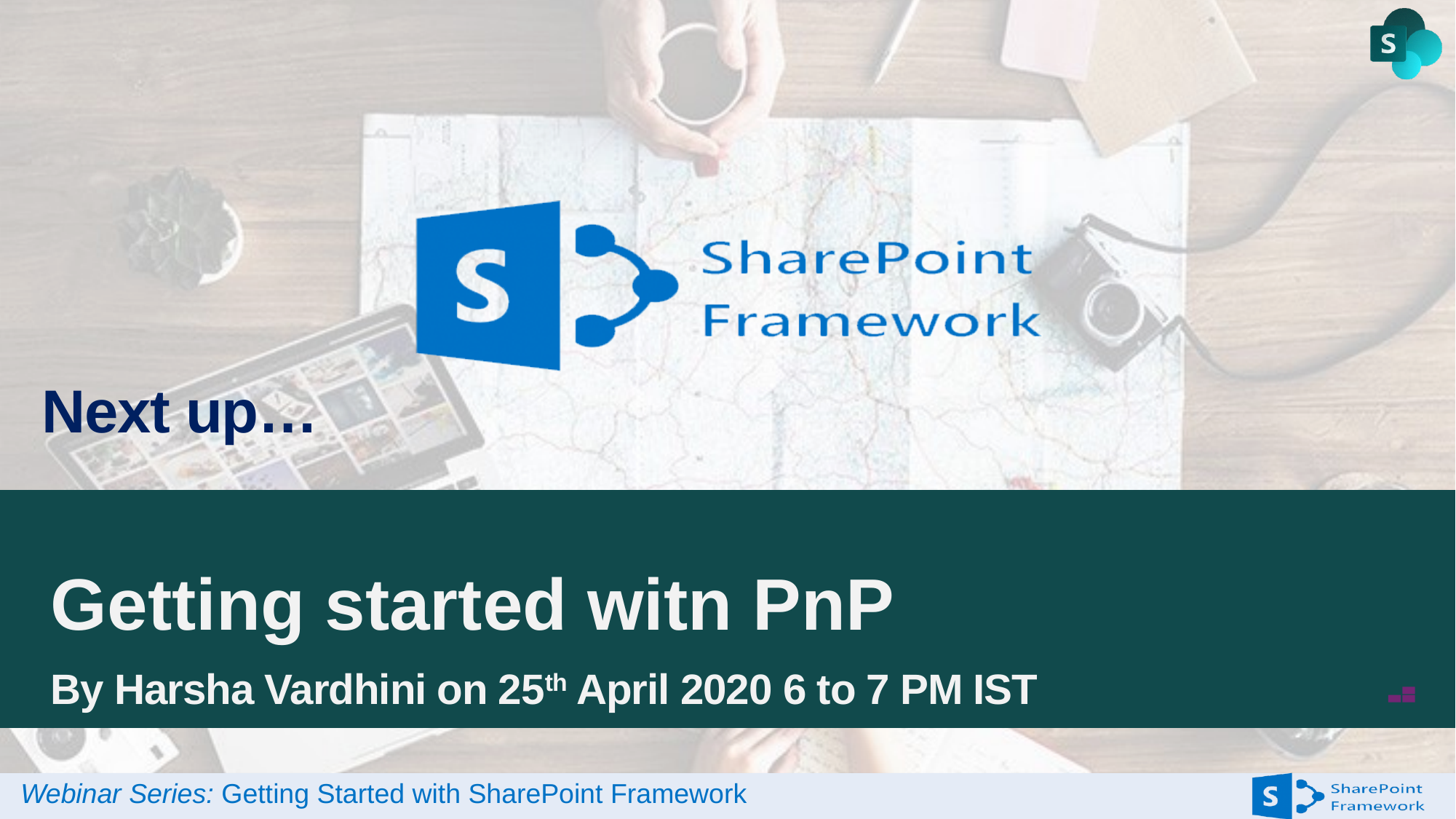

# Getting started witn PnP
By Harsha Vardhini on 25th April 2020 6 to 7 PM IST